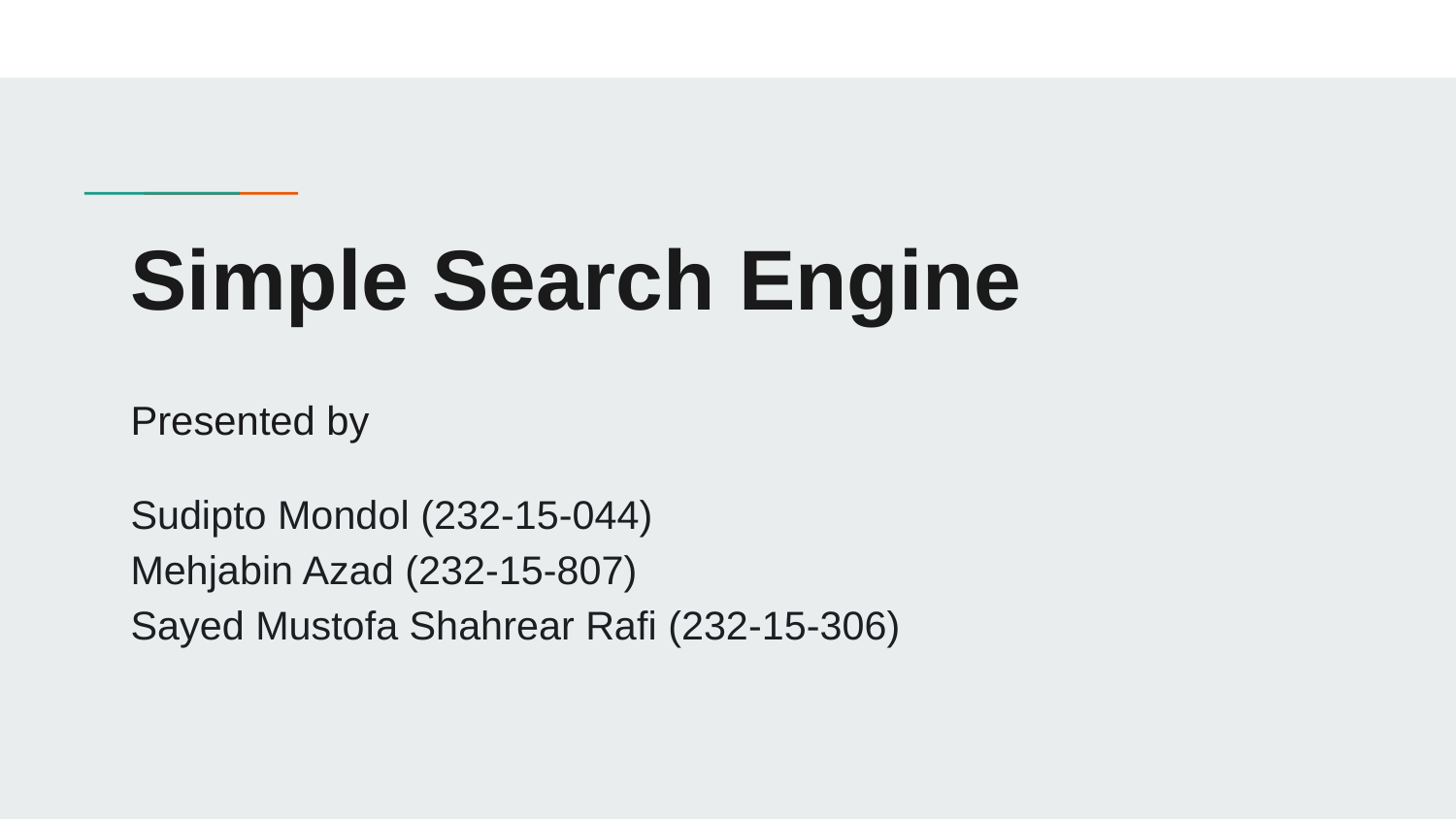

# Simple Search Engine
Presented by

Sudipto Mondol (232-15-044)
Mehjabin Azad (232-15-807)
Sayed Mustofa Shahrear Rafi (232-15-306)